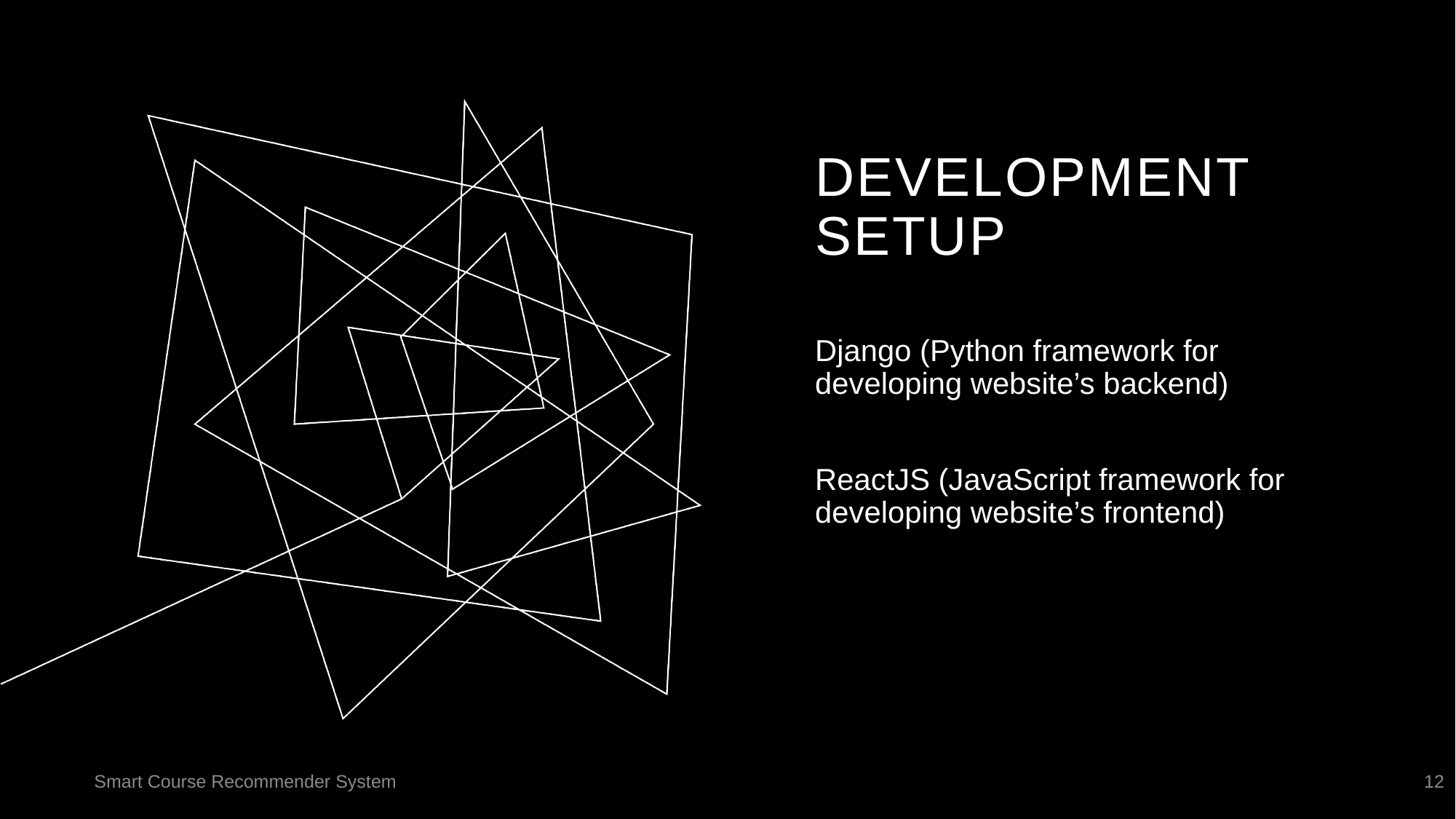

# Development Setup
Django (Python framework for developing website’s backend)

ReactJS (JavaScript framework for developing website’s frontend)

Smart Course Recommender System
12